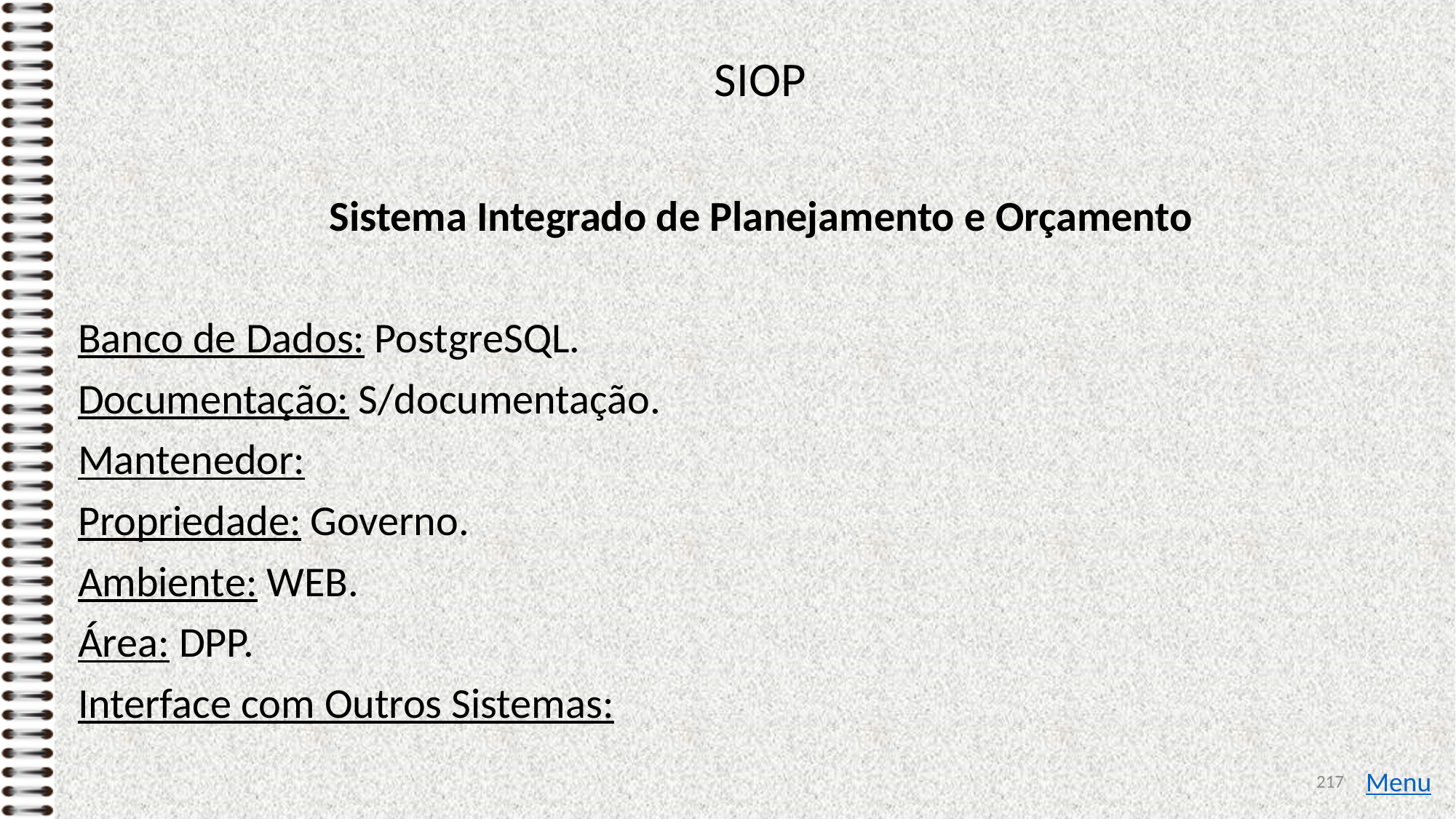

# SIOP

Sistema Integrado de Planejamento e Orçamento

Banco de Dados: PostgreSQL.
Documentação: S/documentação.
Mantenedor:
Propriedade: Governo.
Ambiente: WEB.
Área: DPP.
Interface com Outros Sistemas:

217
Menu